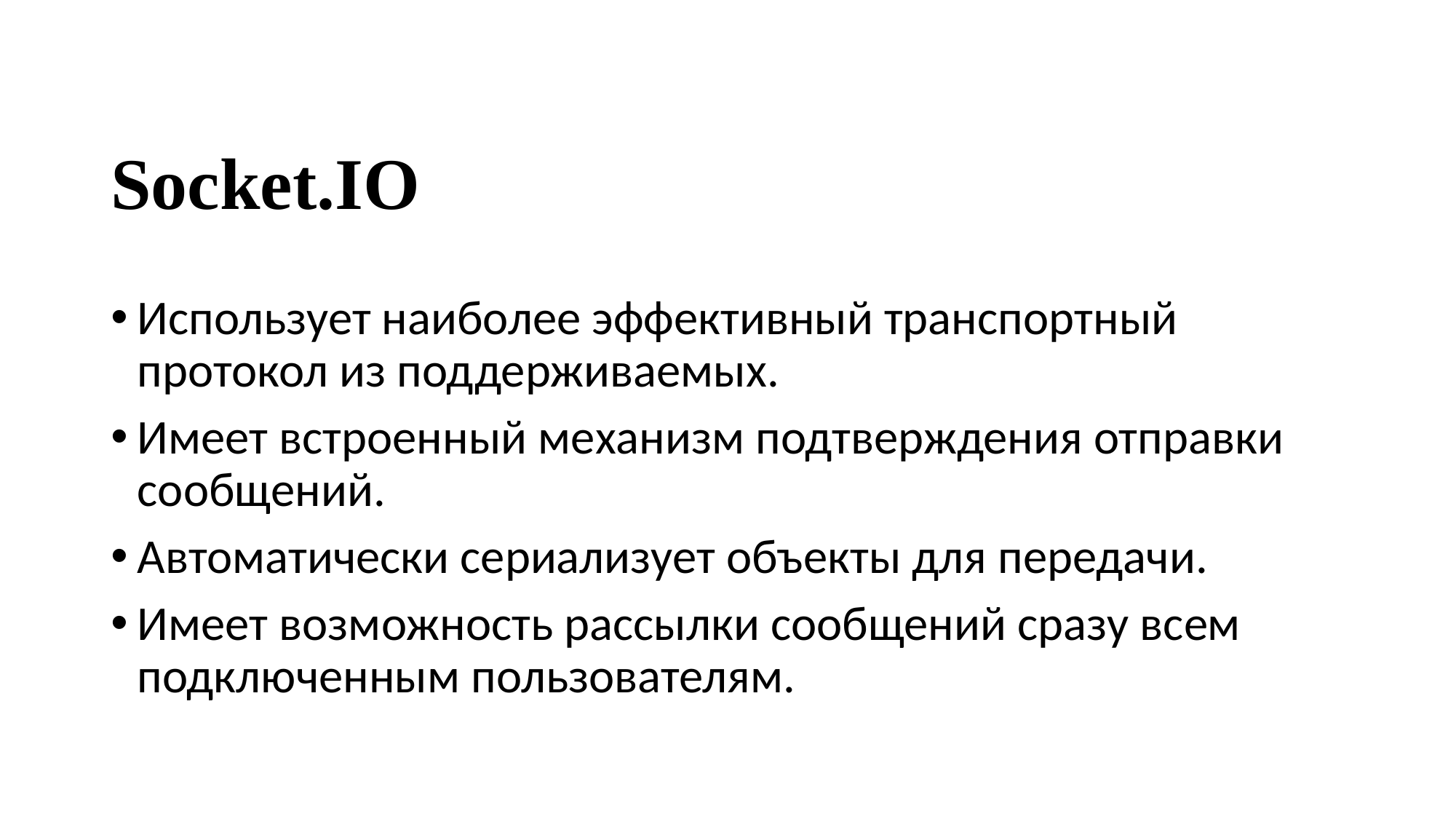

# Socket.IO
Использует наиболее эффективный транспортный протокол из поддерживаемых.
Имеет встроенный механизм подтверждения отправки сообщений.
Автоматически сериализует объекты для передачи.
Имеет возможность рассылки сообщений сразу всем подключенным пользователям.